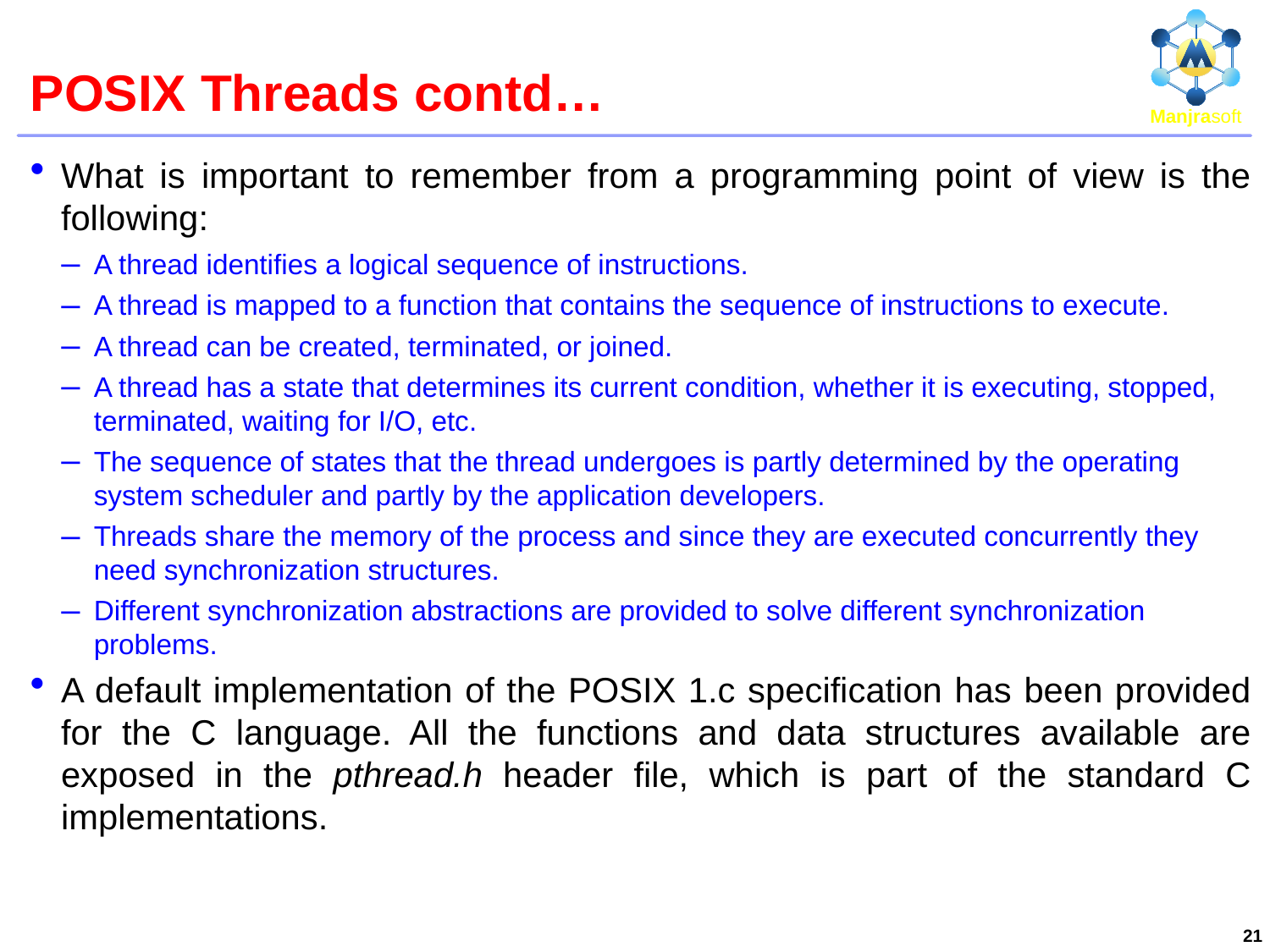

# POSIX Threads contd…
What is important to remember from a programming point of view is the following:
A thread identifies a logical sequence of instructions.
A thread is mapped to a function that contains the sequence of instructions to execute.
A thread can be created, terminated, or joined.
A thread has a state that determines its current condition, whether it is executing, stopped, terminated, waiting for I/O, etc.
The sequence of states that the thread undergoes is partly determined by the operating system scheduler and partly by the application developers.
Threads share the memory of the process and since they are executed concurrently they need synchronization structures.
Different synchronization abstractions are provided to solve different synchronization problems.
A default implementation of the POSIX 1.c specification has been provided for the C language. All the functions and data structures available are exposed in the pthread.h header file, which is part of the standard C implementations.

21